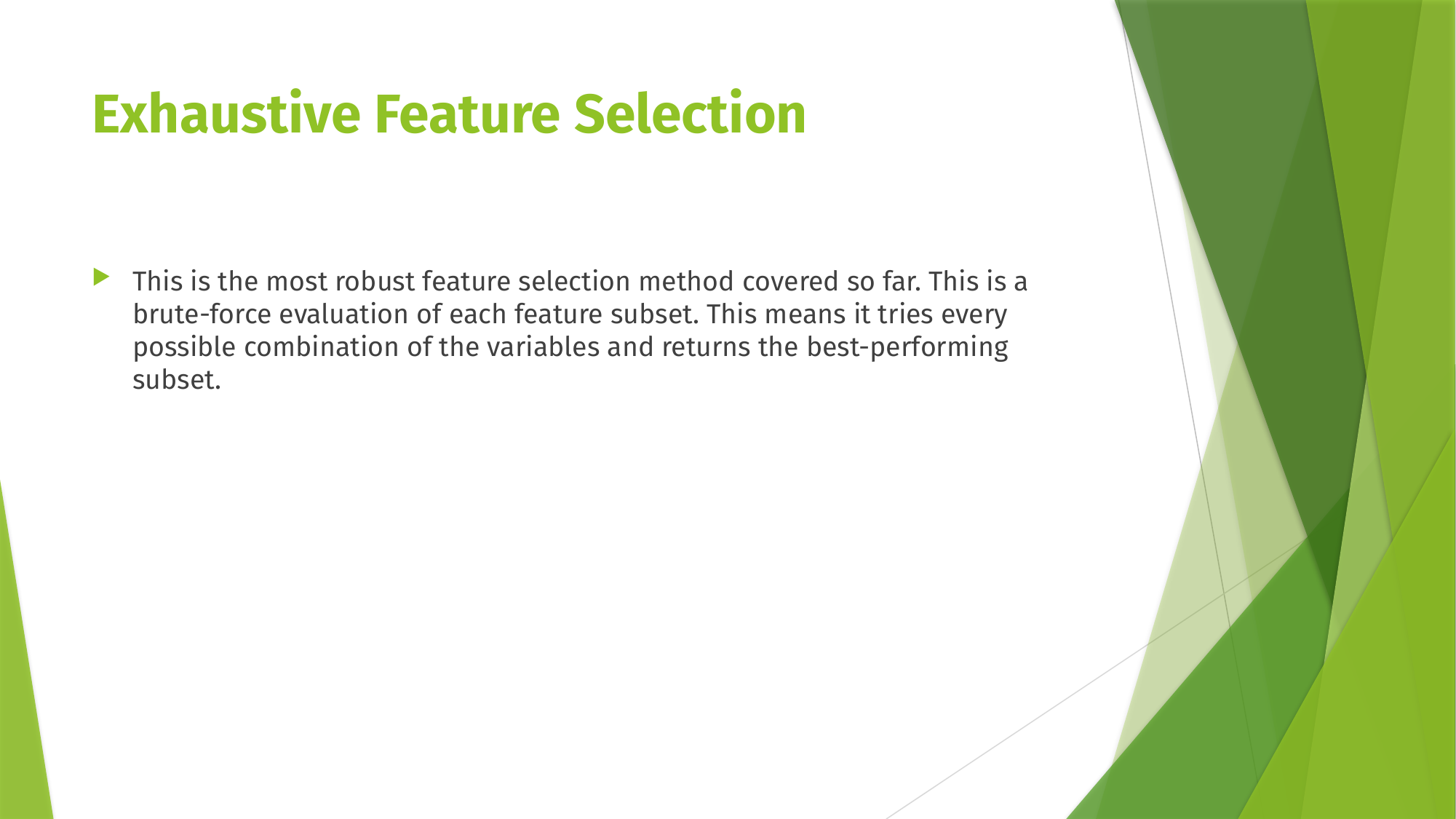

# Exhaustive Feature Selection
This is the most robust feature selection method covered so far. This is a brute-force evaluation of each feature subset. This means it tries every possible combination of the variables and returns the best-performing subset.